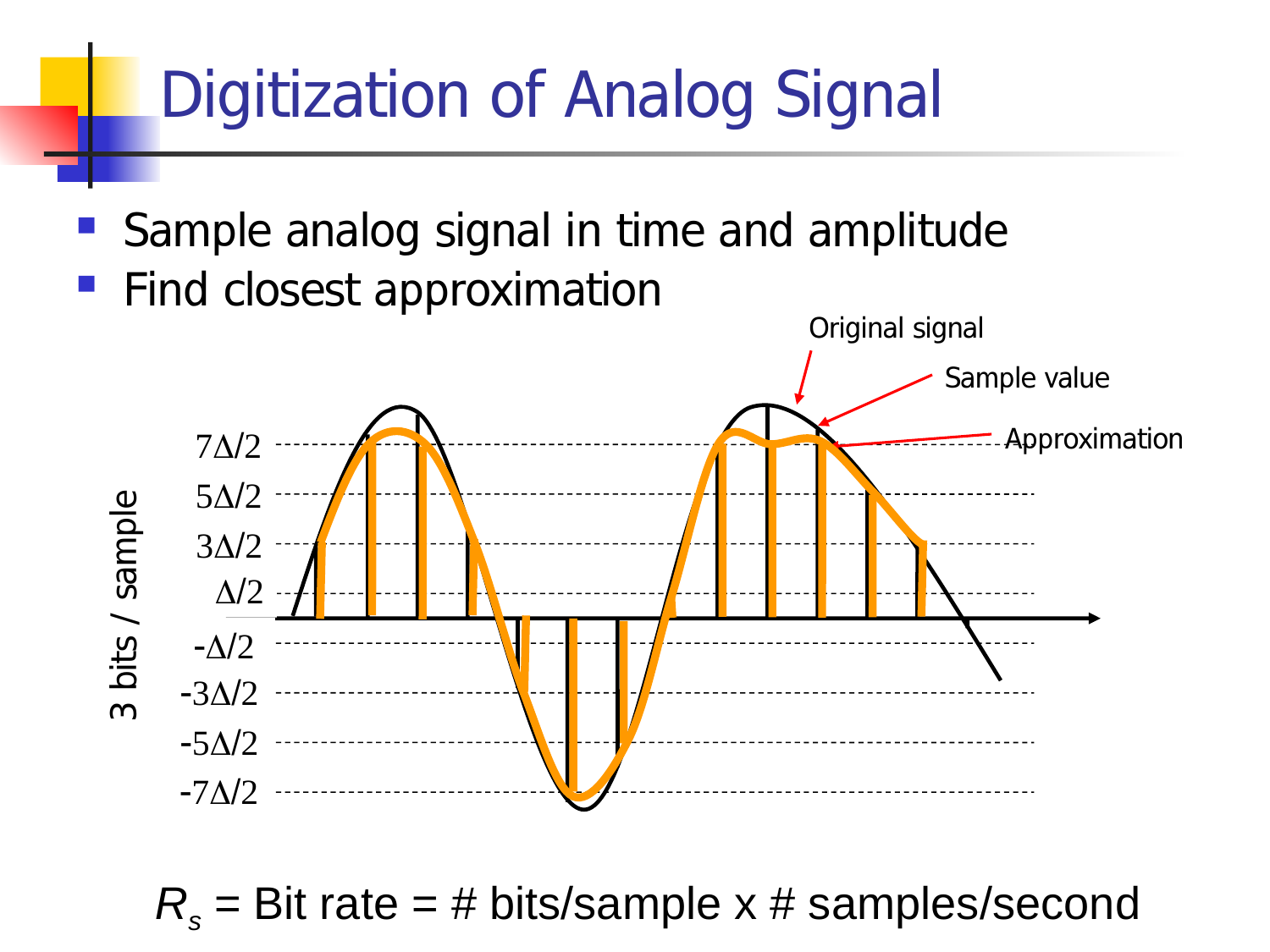

# Digitization of Analog Signal
Sample analog signal in time and amplitude
Find closest approximation
Original signal

Sample value

7Δ/2

5Δ/2

3Δ/2

Δ/2

−Δ/2

−3Δ/2
−5Δ/2
−7Δ/2
Approximation

3 bits / sample

Rs = Bit rate = # bits/sample x # samples/second